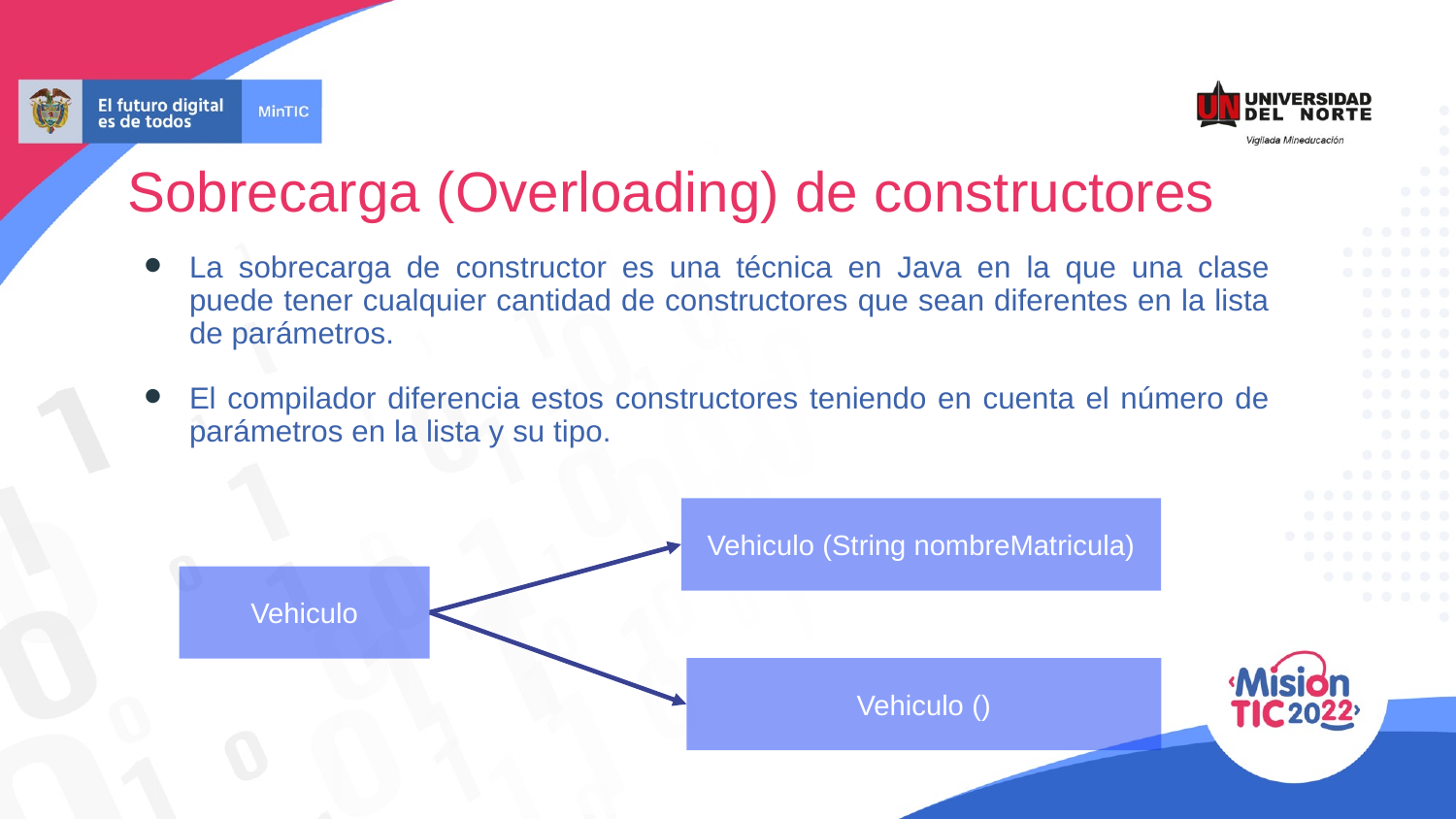

Sobrecarga (Overloading) de constructores
La sobrecarga de constructor es una técnica en Java en la que una clase puede tener cualquier cantidad de constructores que sean diferentes en la lista de parámetros.

El compilador diferencia estos constructores teniendo en cuenta el número de parámetros en la lista y su tipo.
Vehiculo (String nombreMatricula)
Vehiculo
Vehiculo ()